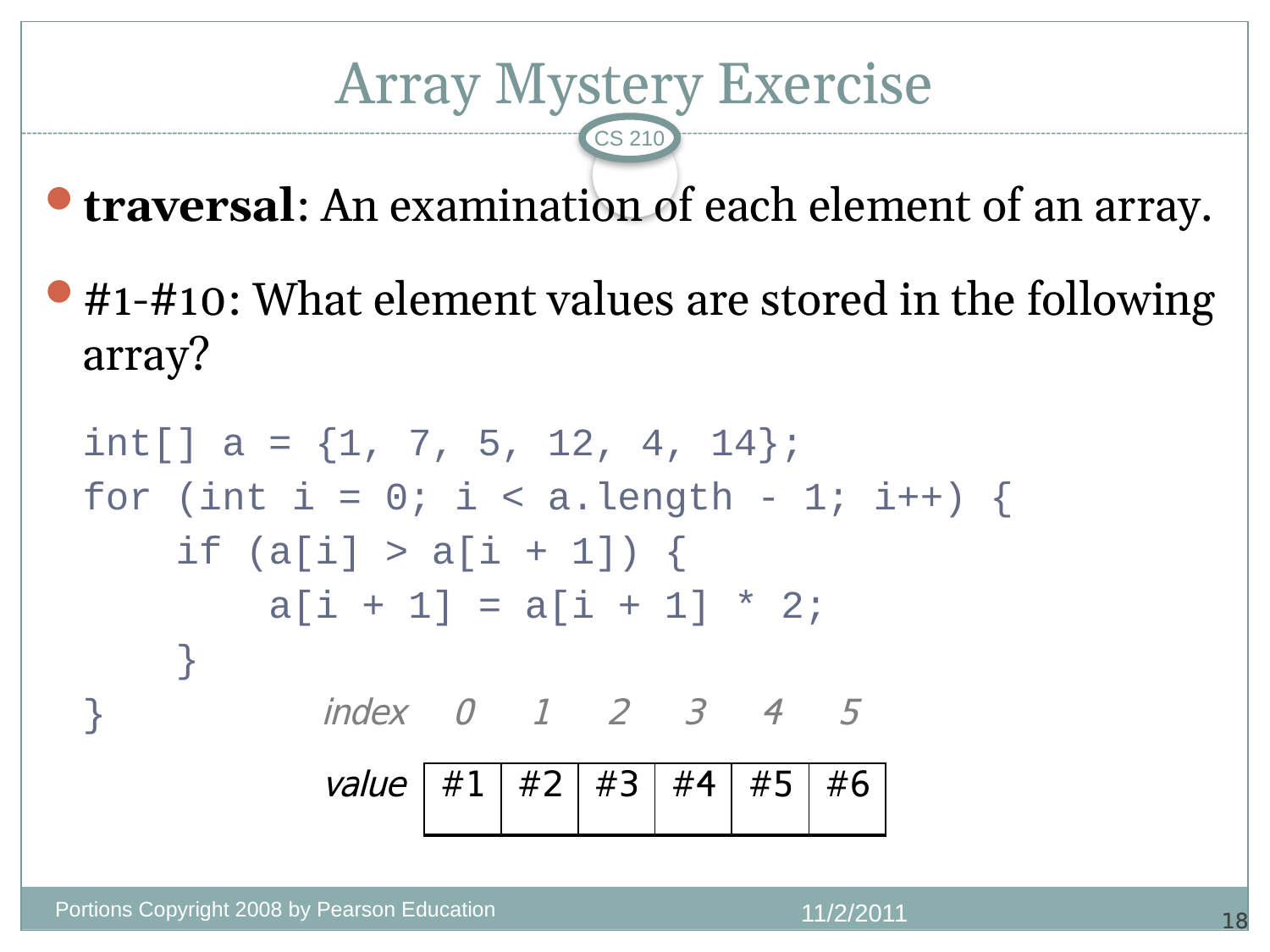

# Array Mystery Exercise
CS 210
traversal: An examination of each element of an array.

#1-#10: What element values are stored in the following array?

int[] a = {1, 7, 5, 12, 4, 14};
for (int i = 0; i < a.length - 1; i++) {
    if (a[i] > a[i + 1]) {
        a[i + 1] = a[i + 1] * 2;
    }
}
| index | 0 | 1 | 2 | 3 | 4 | 5 |
| --- | --- | --- | --- | --- | --- | --- |
| value | #1 | #2 | #3 | #4 | #5 | #6 |
Portions Copyright 2008 by Pearson Education
11/2/2011